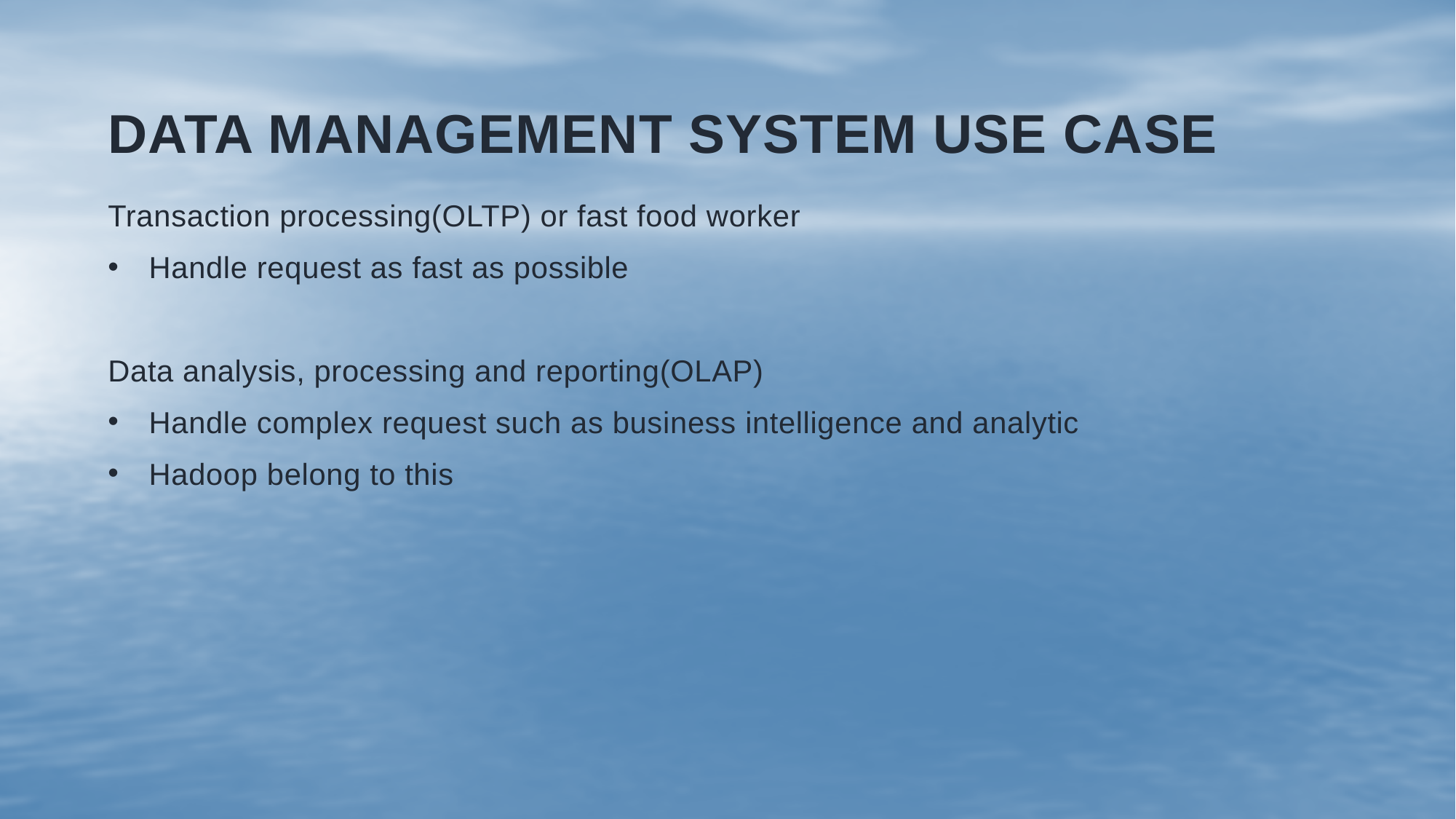

# Data management system use case
Transaction processing(OLTP) or fast food worker
Handle request as fast as possible

Data analysis, processing and reporting(OLAP)
Handle complex request such as business intelligence and analytic
Hadoop belong to this